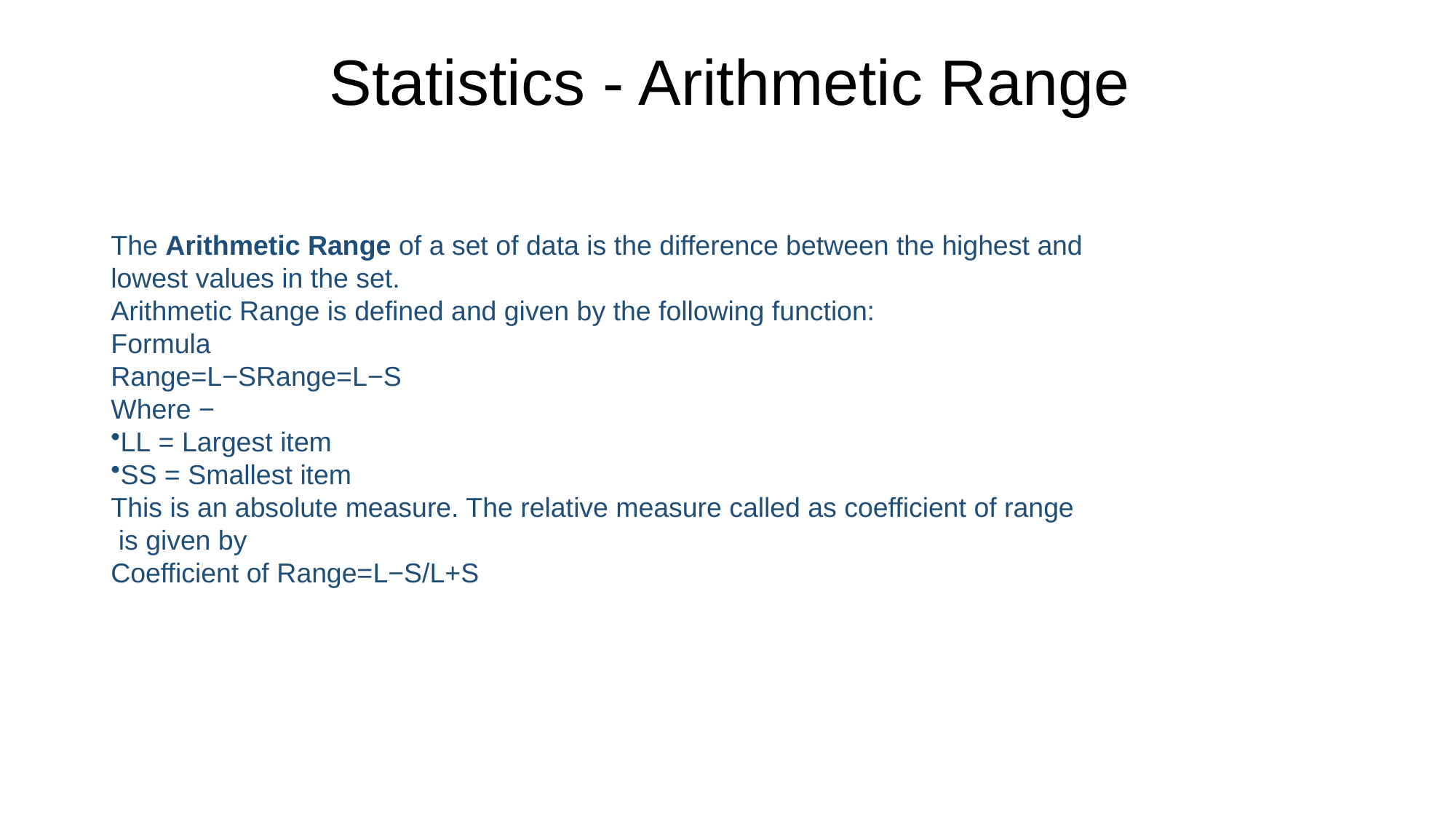

# Statistics - Arithmetic Range
The Arithmetic Range of a set of data is the difference between the highest and
lowest values in the set.
Arithmetic Range is defined and given by the following function:
Formula
Range=L−SRange=L−S
Where −
LL = Largest item
SS = Smallest item
This is an absolute measure. The relative measure called as coefficient of range
 is given by
Coefficient of Range=L−S/L+S